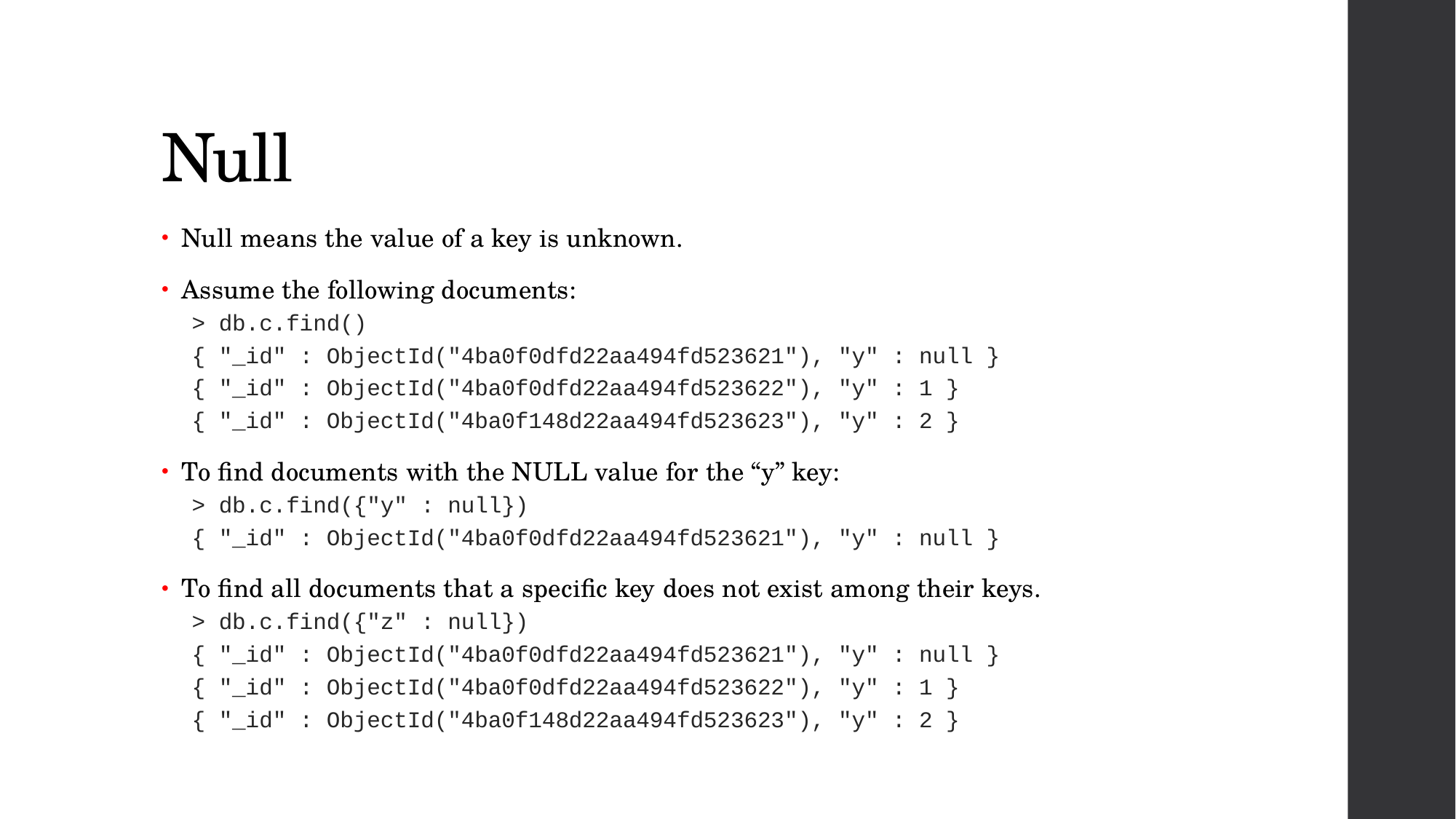

# Null
Null means the value of a key is unknown.
Assume the following documents:
> db.c.find()
{ "_id" : ObjectId("4ba0f0dfd22aa494fd523621"), "y" : null }
{ "_id" : ObjectId("4ba0f0dfd22aa494fd523622"), "y" : 1 }
{ "_id" : ObjectId("4ba0f148d22aa494fd523623"), "y" : 2 }
To find documents with the NULL value for the “y” key:
> db.c.find({"y" : null})
{ "_id" : ObjectId("4ba0f0dfd22aa494fd523621"), "y" : null }
To find all documents that a specific key does not exist among their keys.
> db.c.find({"z" : null})
{ "_id" : ObjectId("4ba0f0dfd22aa494fd523621"), "y" : null }
{ "_id" : ObjectId("4ba0f0dfd22aa494fd523622"), "y" : 1 }
{ "_id" : ObjectId("4ba0f148d22aa494fd523623"), "y" : 2 }